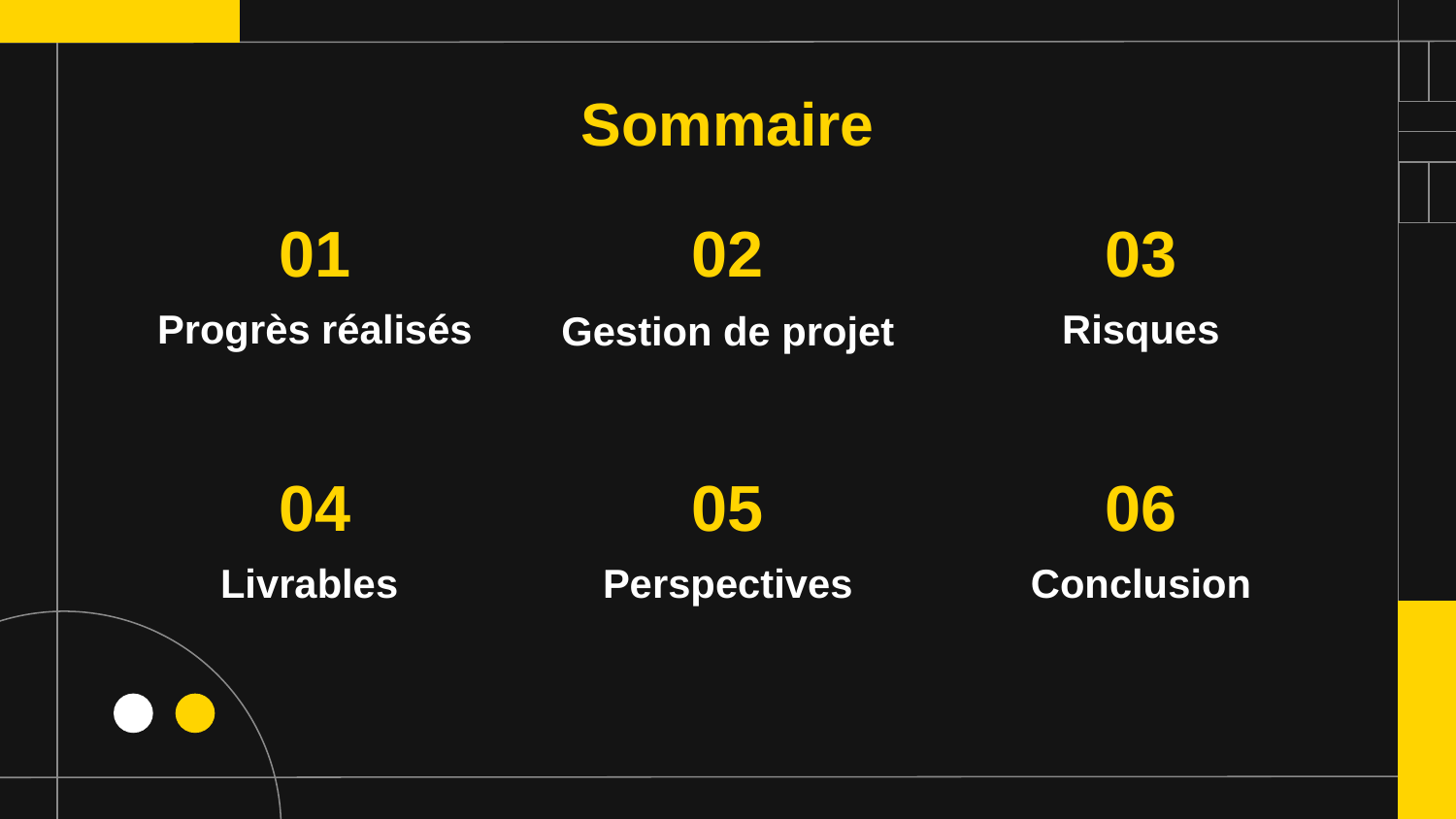

# Sommaire
01
02
03
Progrès réalisés
Risques
Gestion de projet
04
05
06
Livrables
Perspectives
Conclusion